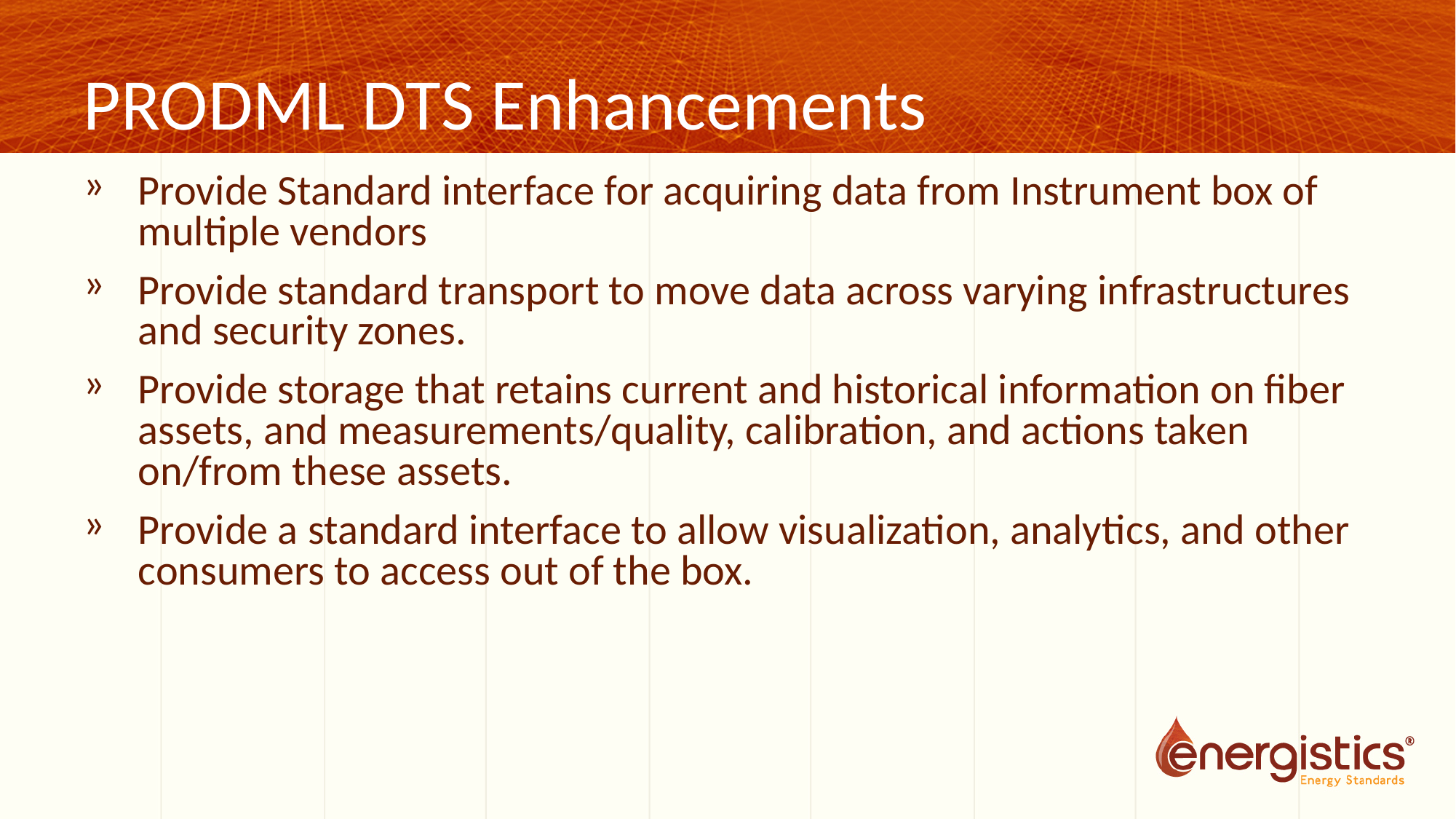

# PRODML DTS Enhancements
Provide Standard interface for acquiring data from Instrument box of multiple vendors
Provide standard transport to move data across varying infrastructures and security zones.
Provide storage that retains current and historical information on fiber assets, and measurements/quality, calibration, and actions taken on/from these assets.
Provide a standard interface to allow visualization, analytics, and other consumers to access out of the box.